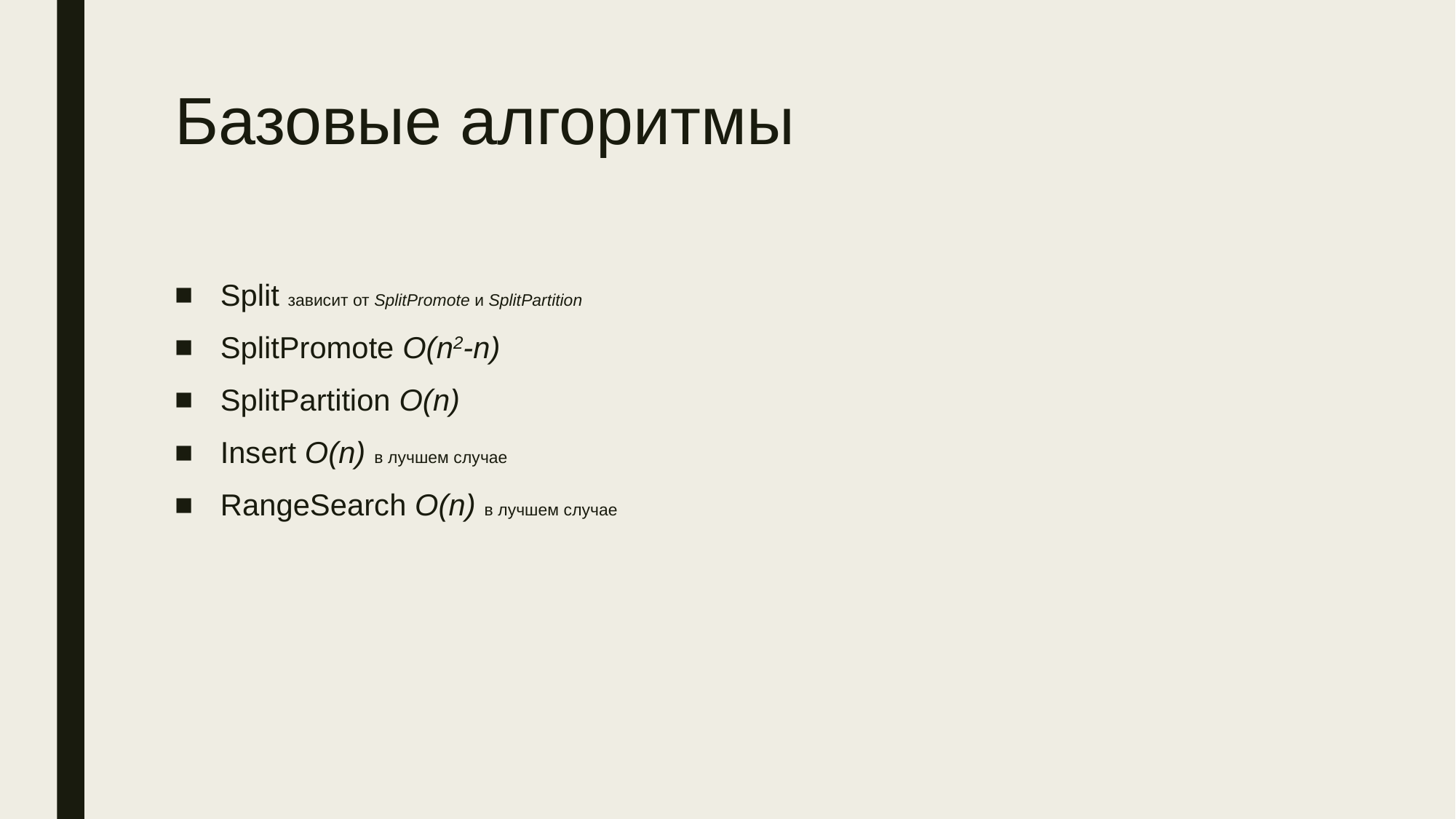

# Базовые алгоритмы
Split зависит от SplitPromote и SplitPartition
SplitPromote O(n2-n)
SplitPartition O(n)
Insert O(n) в лучшем случае
RangeSearch O(n) в лучшем случае